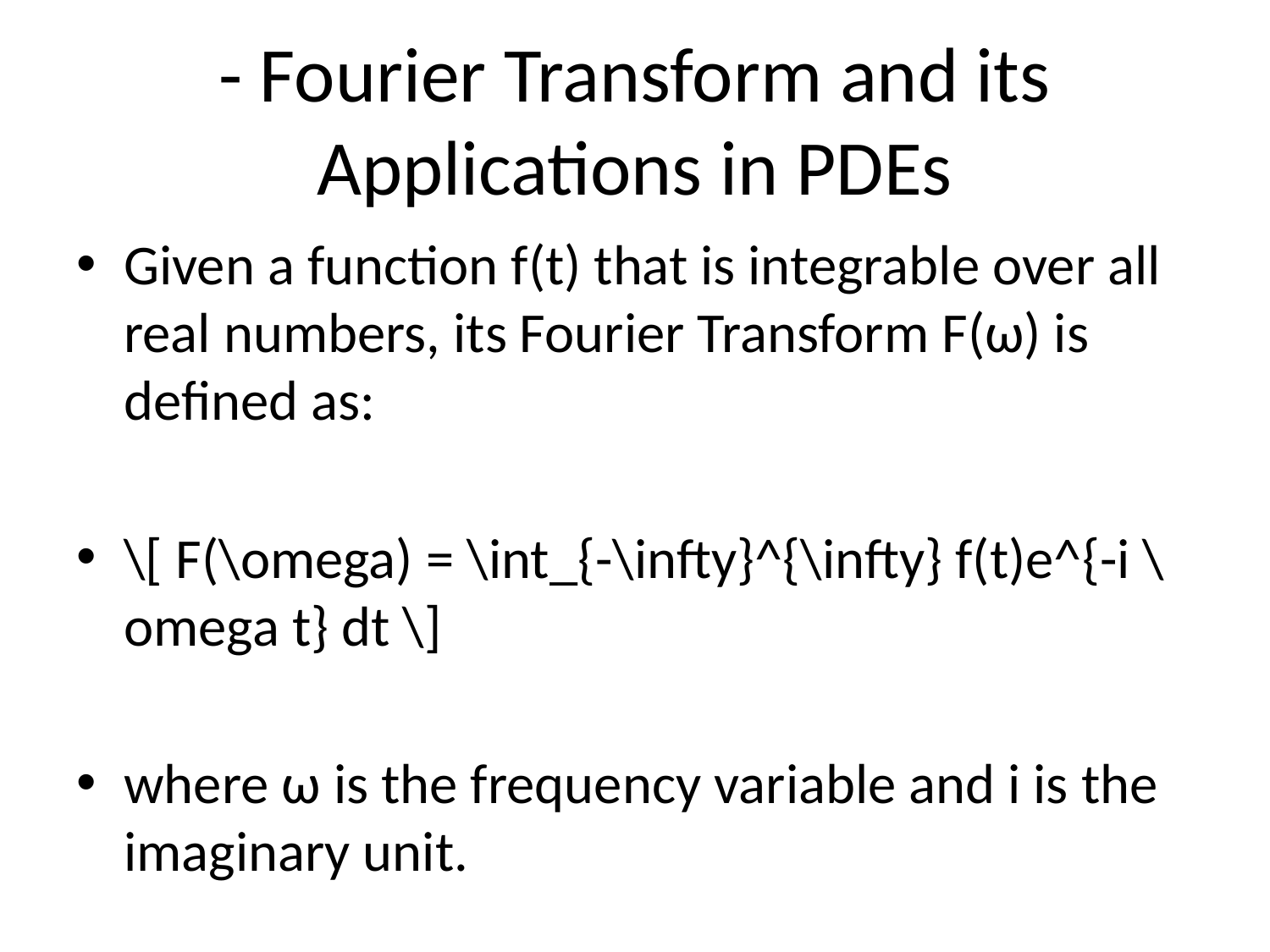

# - Fourier Transform and its Applications in PDEs
Given a function f(t) that is integrable over all real numbers, its Fourier Transform F(ω) is defined as:

\[ F(\omega) = \int_{-\infty}^{\infty} f(t)e^{-i \omega t} dt \]

where ω is the frequency variable and i is the imaginary unit.

Applications of the Fourier Transform in Partial Differential Equations (PDEs) include: